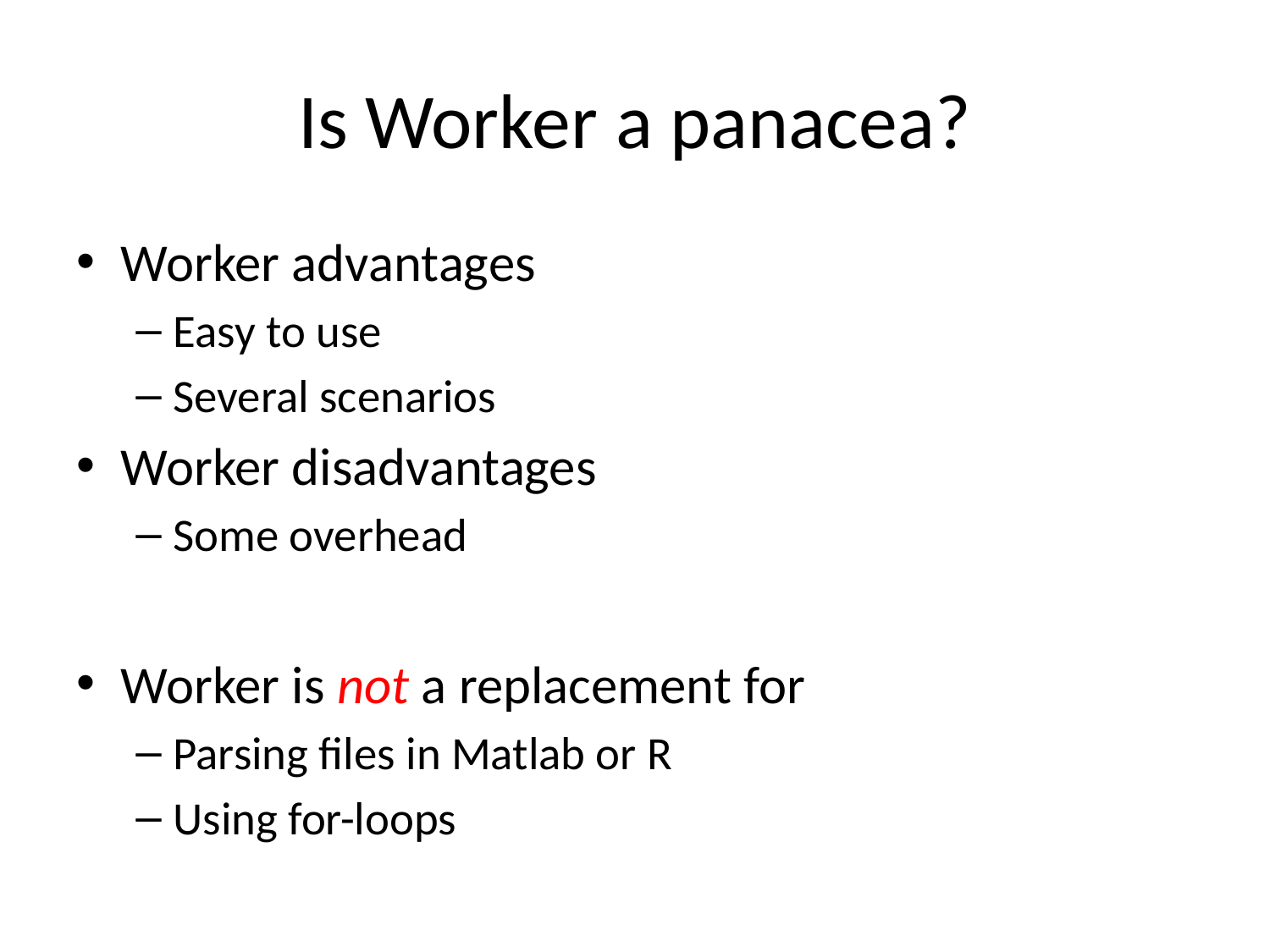

Is Worker a panacea?
Worker advantages
Easy to use
Several scenarios
Worker disadvantages
Some overhead

Worker is not a replacement for
Parsing files in Matlab or R
Using for-loops